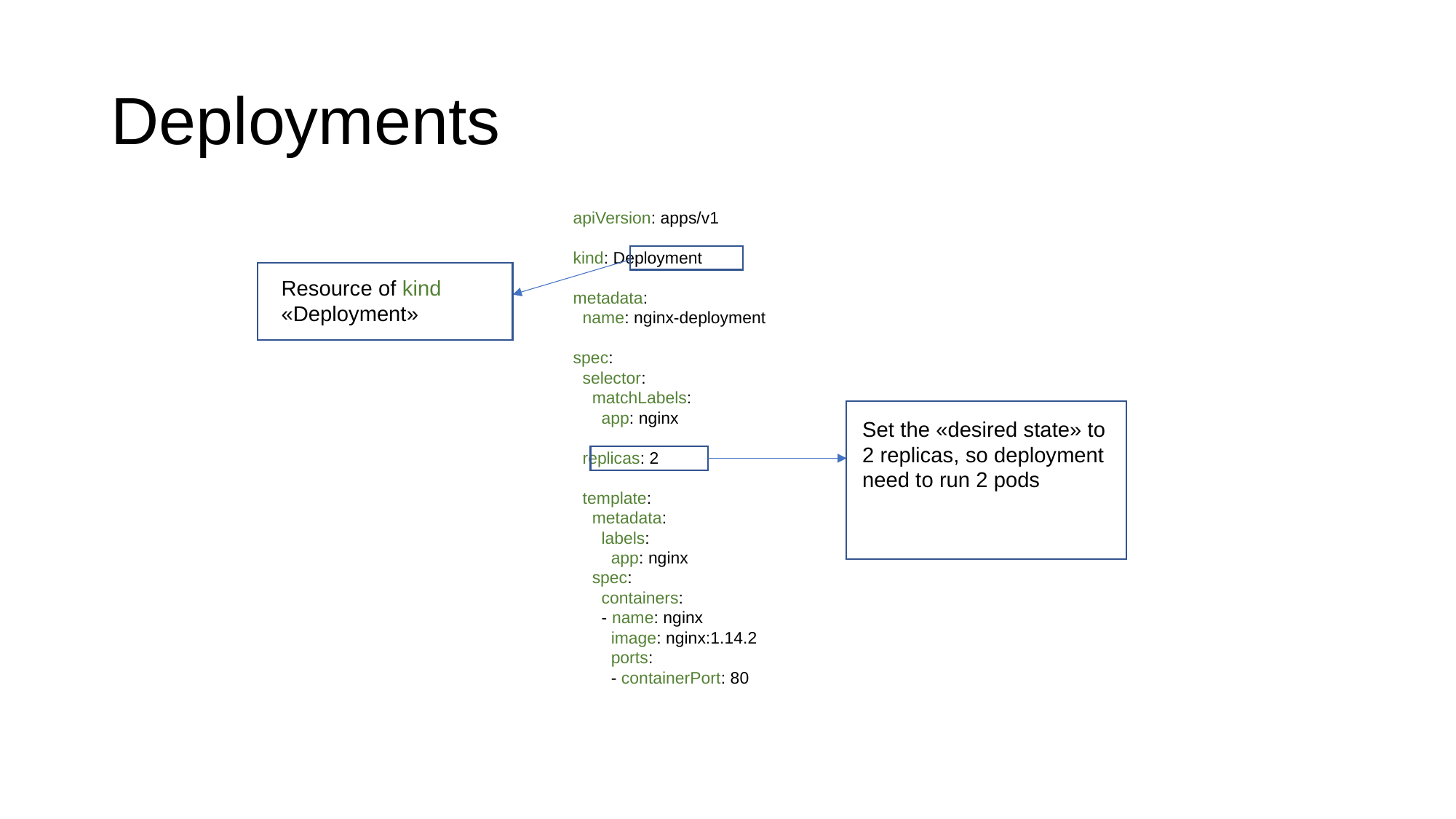

# Deployments
apiVersion: apps/v1

kind: Deployment

metadata:
  name: nginx-deployment

spec:
  selector:
    matchLabels:
      app: nginx

  replicas: 2

  template:
    metadata:
      labels:
        app: nginx
    spec:
      containers:
      - name: nginx
        image: nginx:1.14.2
        ports:
        - containerPort: 80

Resource of kind «Deployment»

Set the «desired state» to 2 replicas, so deployment need to run 2 pods